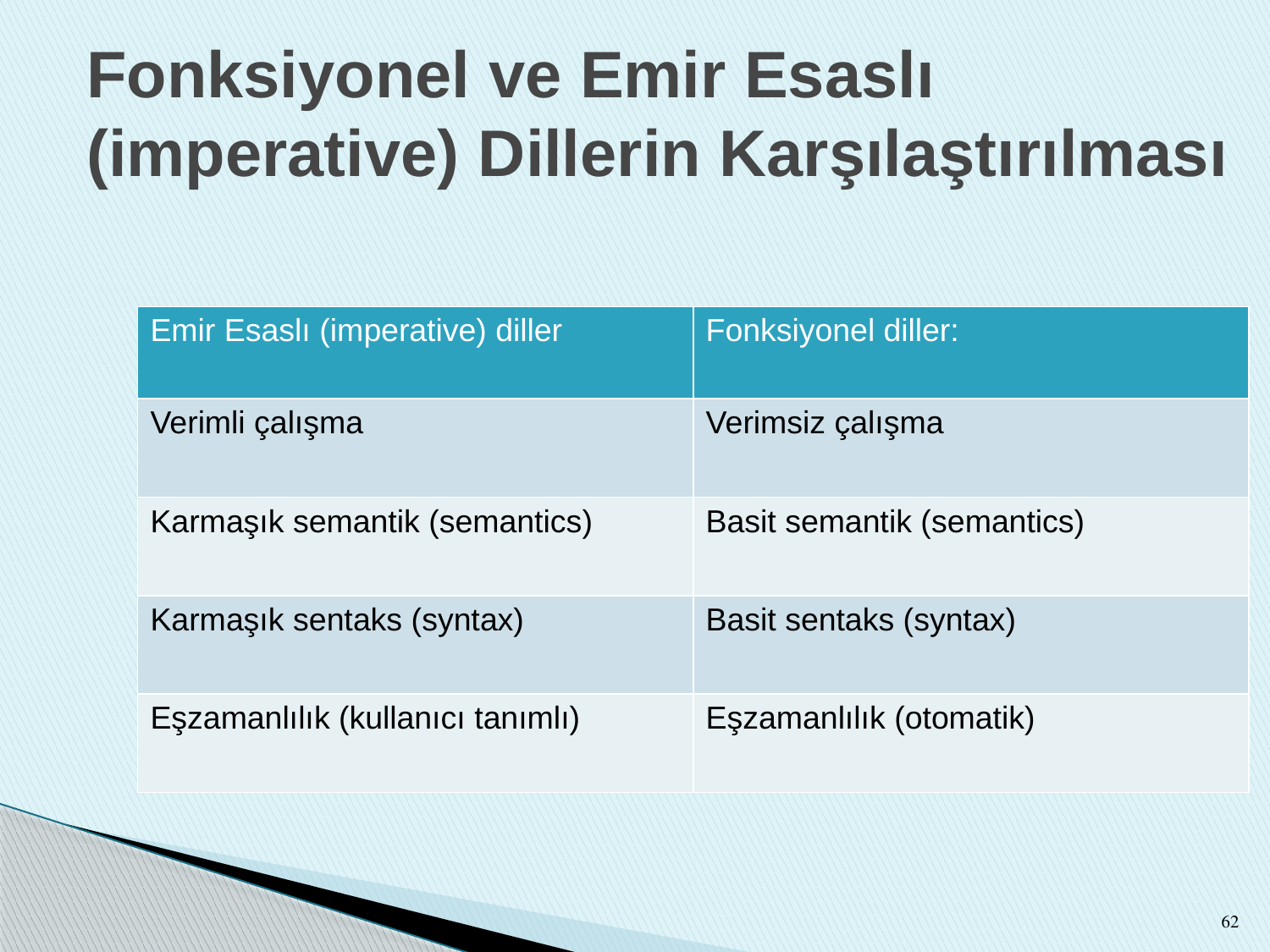

# Fonksiyonel ve Emir Esaslı (imperative) Dillerin Karşılaştırılması
| Emir Esaslı (imperative) diller | Fonksiyonel diller: |
| --- | --- |
| Verimli çalışma | Verimsiz çalışma |
| Karmaşık semantik (semantics) | Basit semantik (semantics) |
| Karmaşık sentaks (syntax) | Basit sentaks (syntax) |
| Eşzamanlılık (kullanıcı tanımlı) | Eşzamanlılık (otomatik) |
62